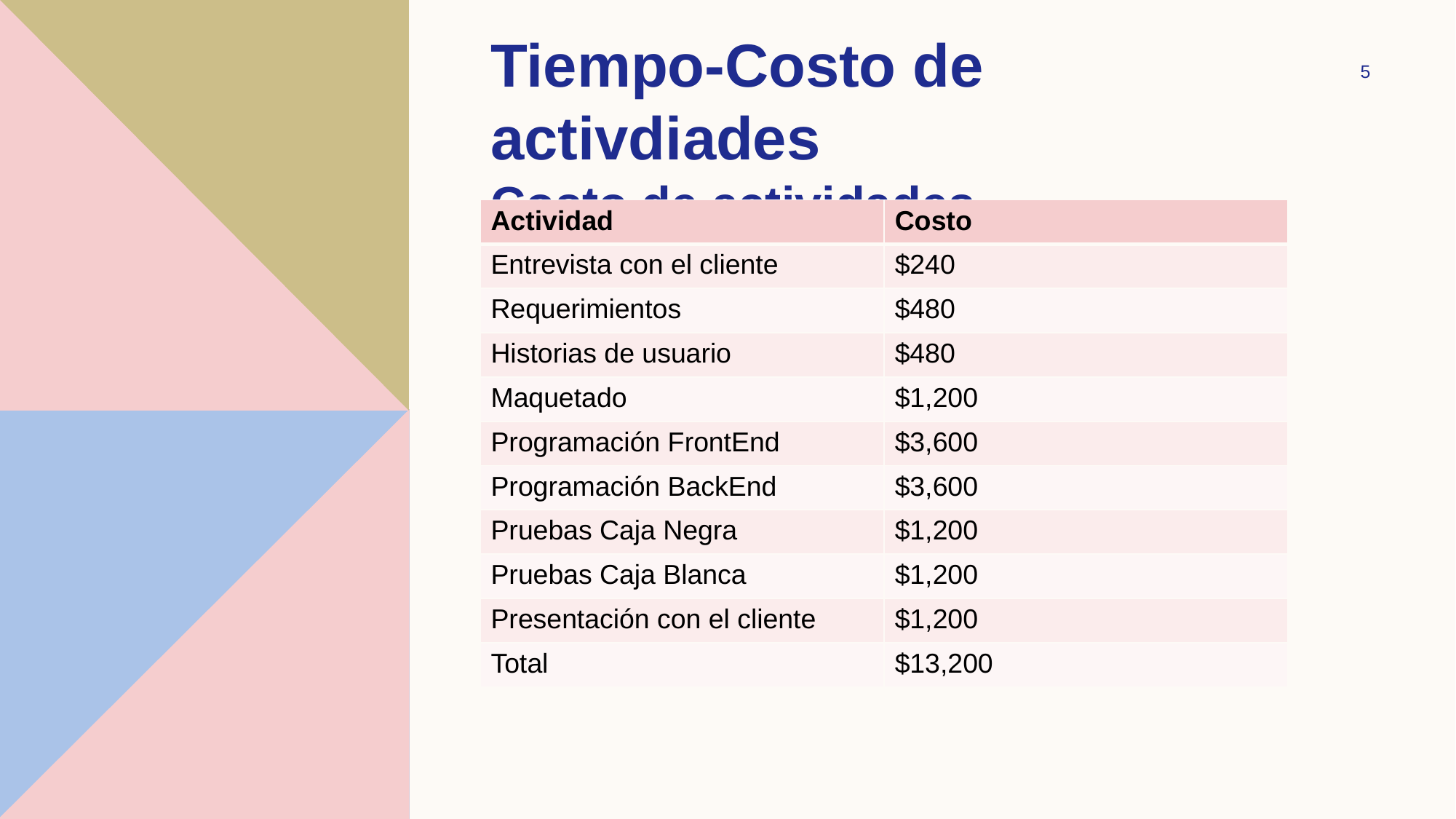

# Tiempo-Costo de activdiades Costo de actividades
5
| Actividad | Costo |
| --- | --- |
| Entrevista con el cliente | $240 |
| Requerimientos | $480 |
| Historias de usuario | $480 |
| Maquetado | $1,200 |
| Programación FrontEnd | $3,600 |
| Programación BackEnd | $3,600 |
| Pruebas Caja Negra | $1,200 |
| Pruebas Caja Blanca | $1,200 |
| Presentación con el cliente | $1,200 |
| Total | $13,200 |